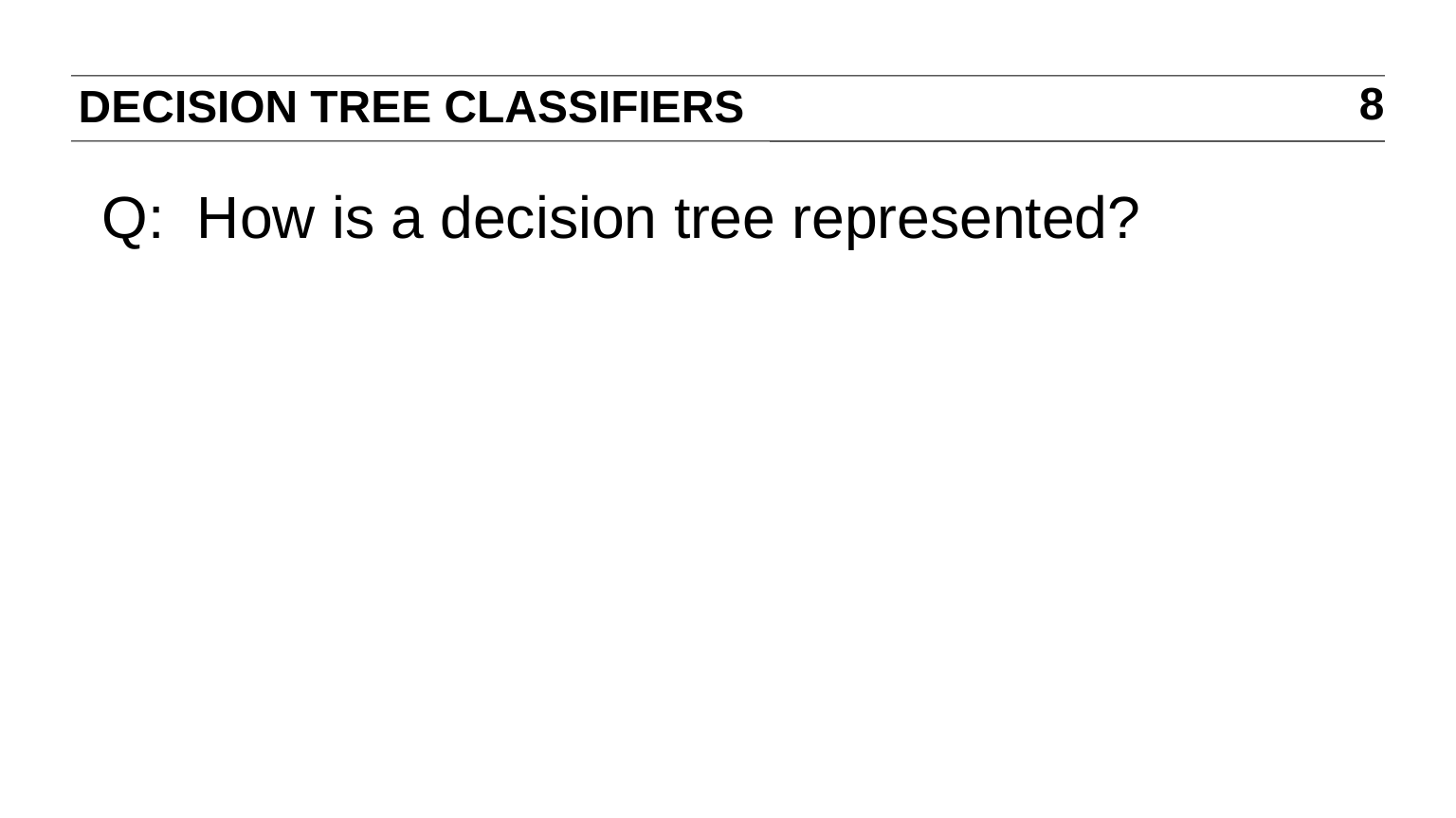

Decision tree classifiers
8
Q:  How is a decision tree represented?